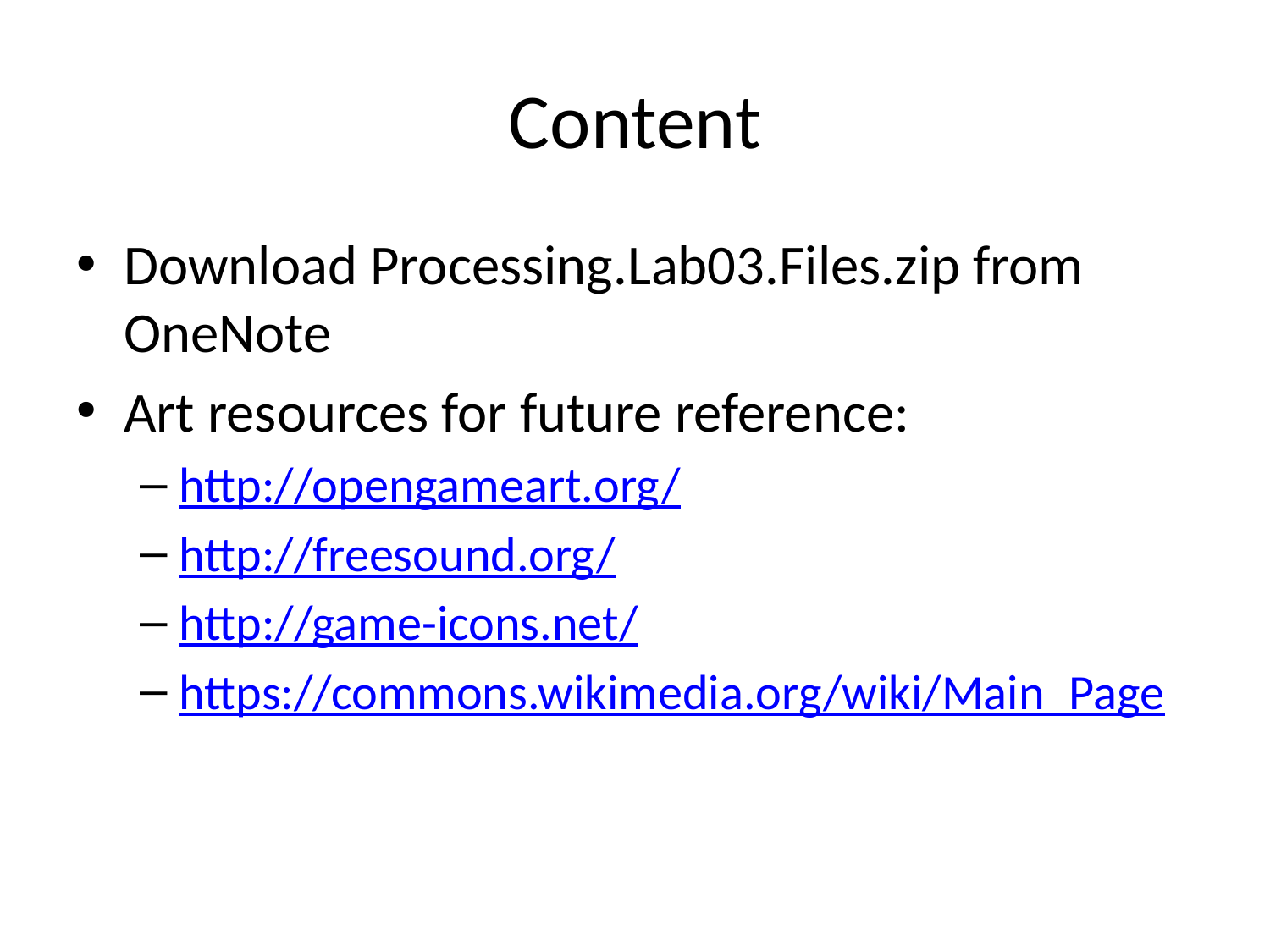

# Content
Download Processing.Lab03.Files.zip from OneNote
Art resources for future reference:
http://opengameart.org/
http://freesound.org/
http://game-icons.net/
https://commons.wikimedia.org/wiki/Main_Page